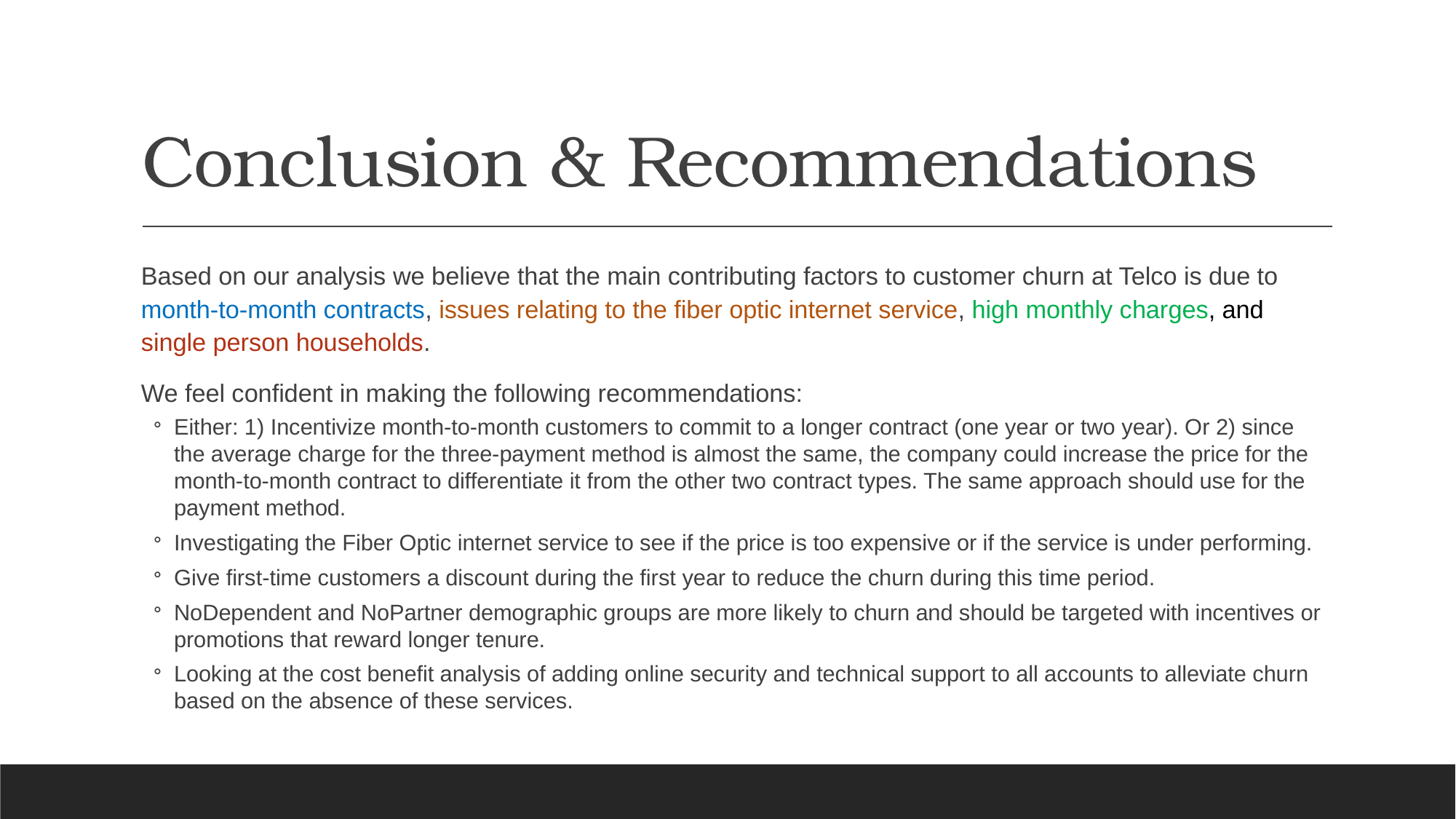

# Conclusion & Recommendations
Based on our analysis we believe that the main contributing factors to customer churn at Telco is due to month-to-month contracts, issues relating to the fiber optic internet service, high monthly charges, and single person households.
We feel confident in making the following recommendations:
Either: 1) Incentivize month-to-month customers to commit to a longer contract (one year or two year). Or 2) since the average charge for the three-payment method is almost the same, the company could increase the price for the month-to-month contract to differentiate it from the other two contract types. The same approach should use for the payment method.
Investigating the Fiber Optic internet service to see if the price is too expensive or if the service is under performing.
Give first-time customers a discount during the first year to reduce the churn during this time period.
NoDependent and NoPartner demographic groups are more likely to churn and should be targeted with incentives or promotions that reward longer tenure.
Looking at the cost benefit analysis of adding online security and technical support to all accounts to alleviate churn based on the absence of these services.